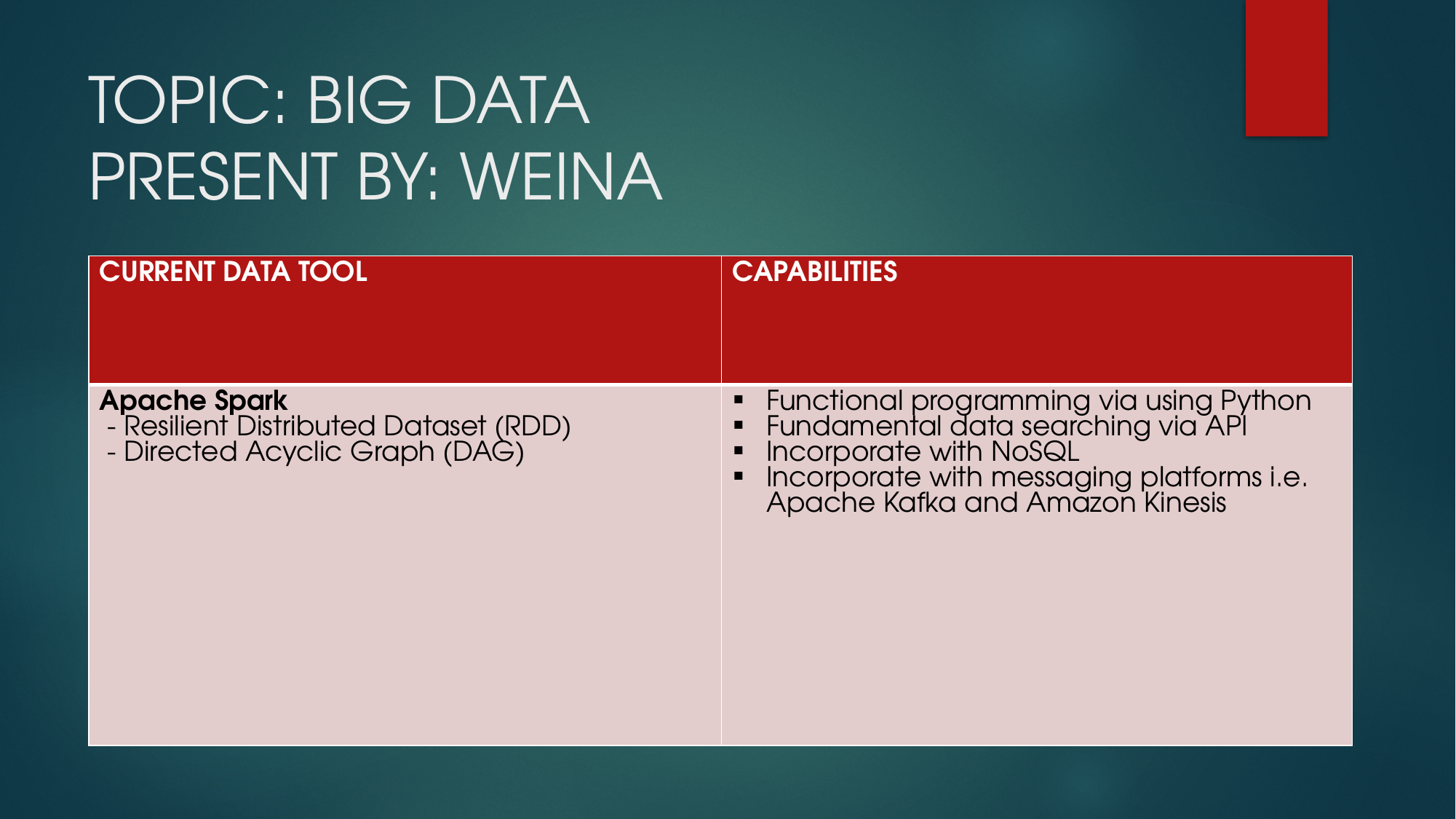

# TOPIC: BIG DATA PRESENT BY: WEINA
| CURRENT DATA TOOL | CAPABILITIES |
| --- | --- |
| Apache Spark - Resilient Distributed Dataset (RDD) - Directed Acyclic Graph (DAG) | Functional programming via using Python Fundamental data searching via API Incorporate with NoSQL Incorporate with messaging platforms i.e. Apache Kafka and Amazon Kinesis |